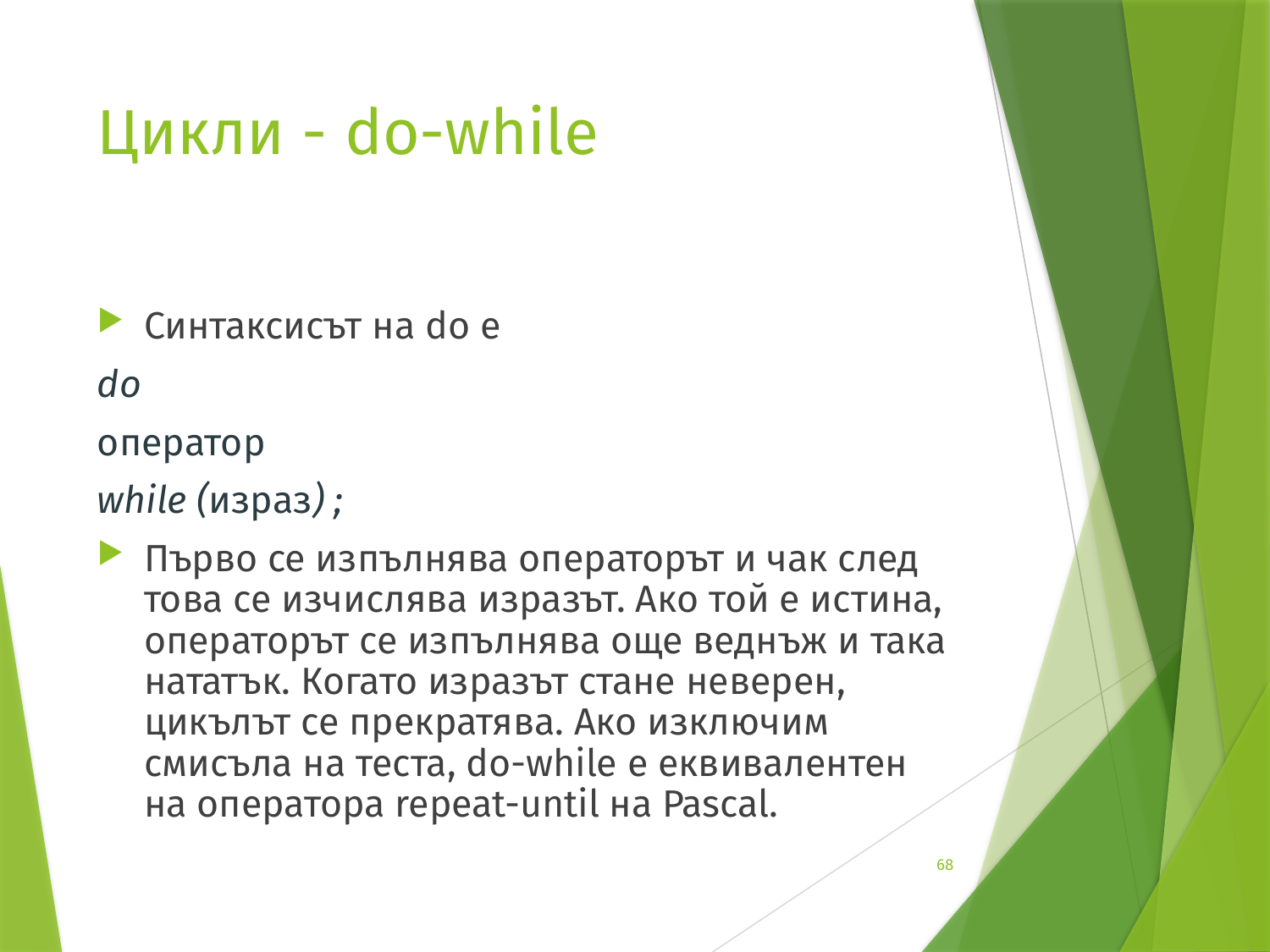

# Цикли - do-while
Синтаксисът на do е
do
оператор
while (израз) ;
Първо се изпълнява операторът и чак след това се изчислява изразът. Ако той е истина, операторът се изпълнява още веднъж и така нататък. Когато изразът стане неверен, цикълът се прекратява. Ако изключим смисъла на теста, do-while е еквивалентен на оператора repeat-until на Pascal.

68